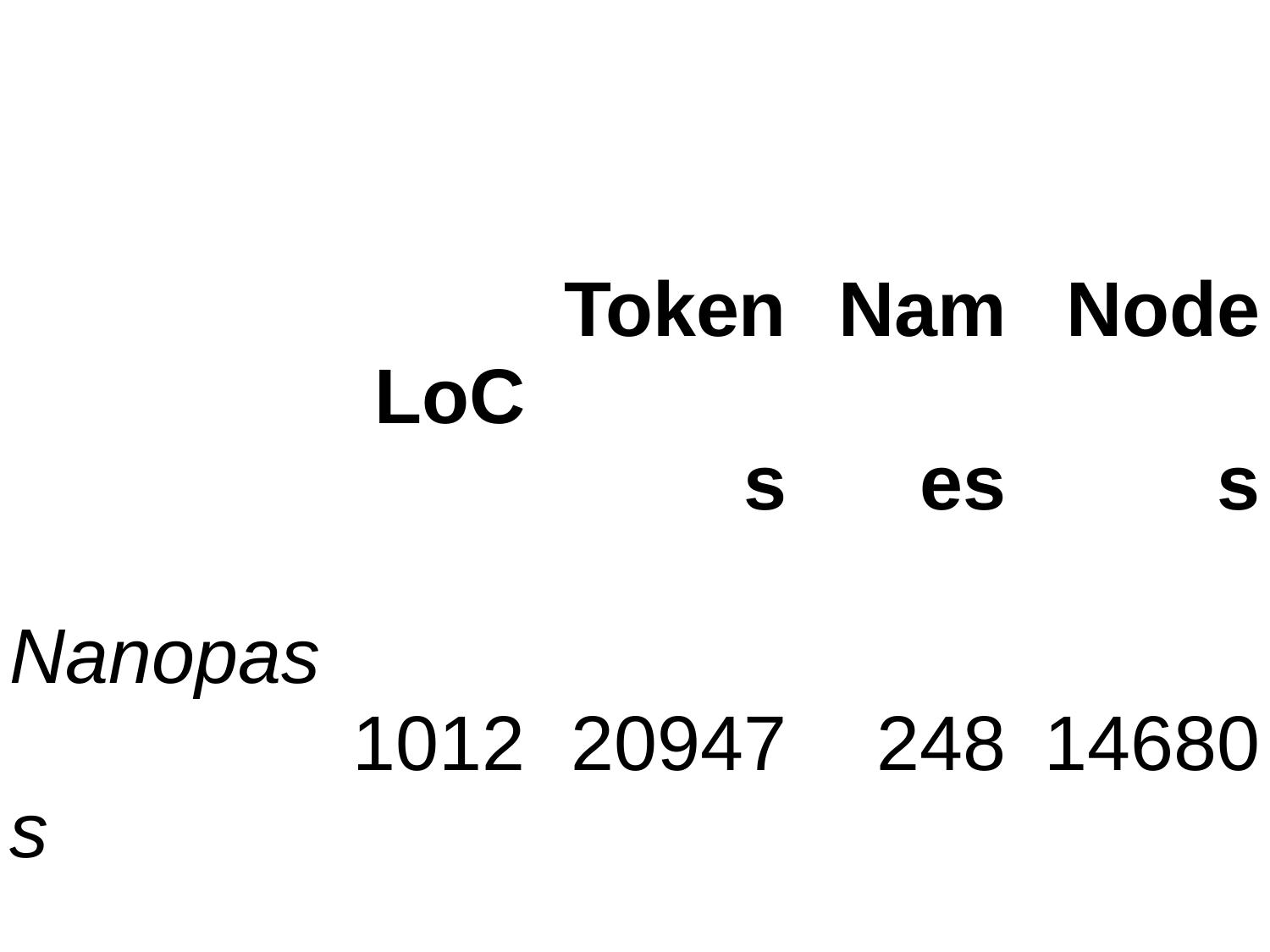

|  | LoC | Tokens | Names | Nodes |
| --- | --- | --- | --- | --- |
| Nanopass | 1012 | 20947 | 248 | 14680 |
| Co-dfns | 17 | 760 | 74 | 948 |